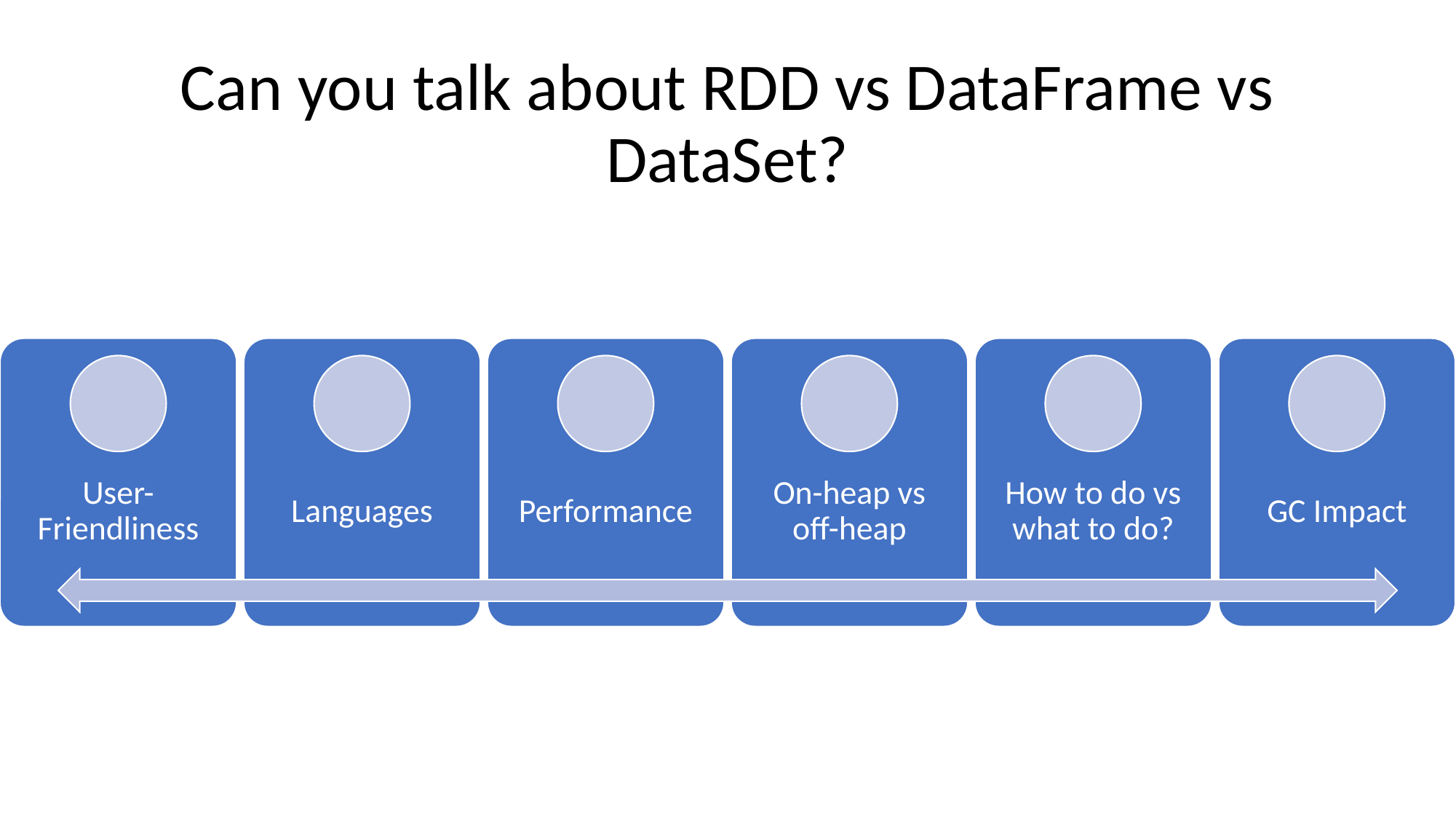

# Can you talk about RDD vs DataFrame vs DataSet?
User-Friendliness
Languages
Performance
On-heap vs off-heap
How to do vs what to do?
GC Impact